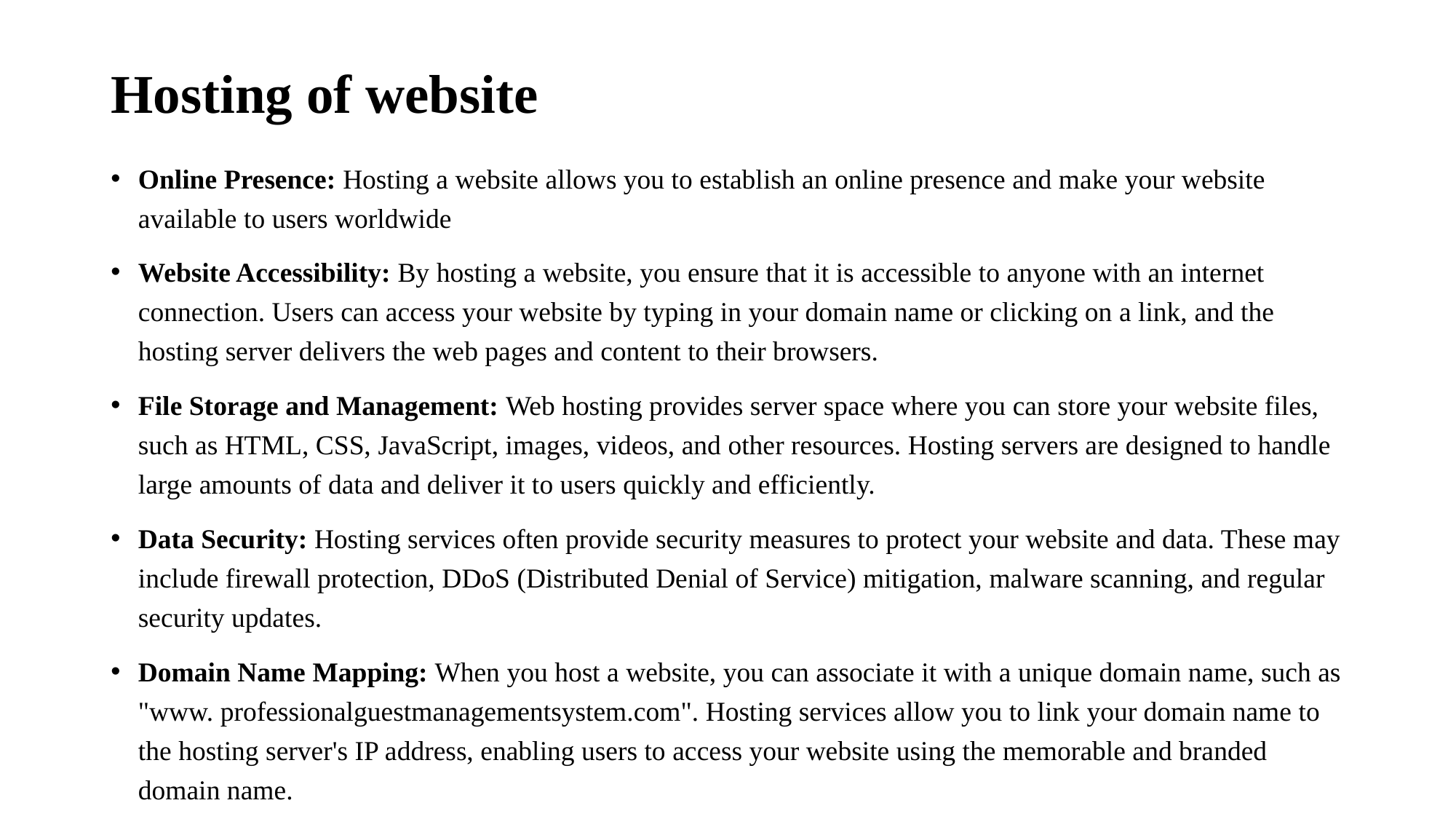

# Hosting of website
Online Presence: Hosting a website allows you to establish an online presence and make your website available to users worldwide
Website Accessibility: By hosting a website, you ensure that it is accessible to anyone with an internet connection. Users can access your website by typing in your domain name or clicking on a link, and the hosting server delivers the web pages and content to their browsers.
File Storage and Management: Web hosting provides server space where you can store your website files, such as HTML, CSS, JavaScript, images, videos, and other resources. Hosting servers are designed to handle large amounts of data and deliver it to users quickly and efficiently.
Data Security: Hosting services often provide security measures to protect your website and data. These may include firewall protection, DDoS (Distributed Denial of Service) mitigation, malware scanning, and regular security updates.
Domain Name Mapping: When you host a website, you can associate it with a unique domain name, such as "www. professionalguestmanagementsystem.com". Hosting services allow you to link your domain name to the hosting server's IP address, enabling users to access your website using the memorable and branded domain name.